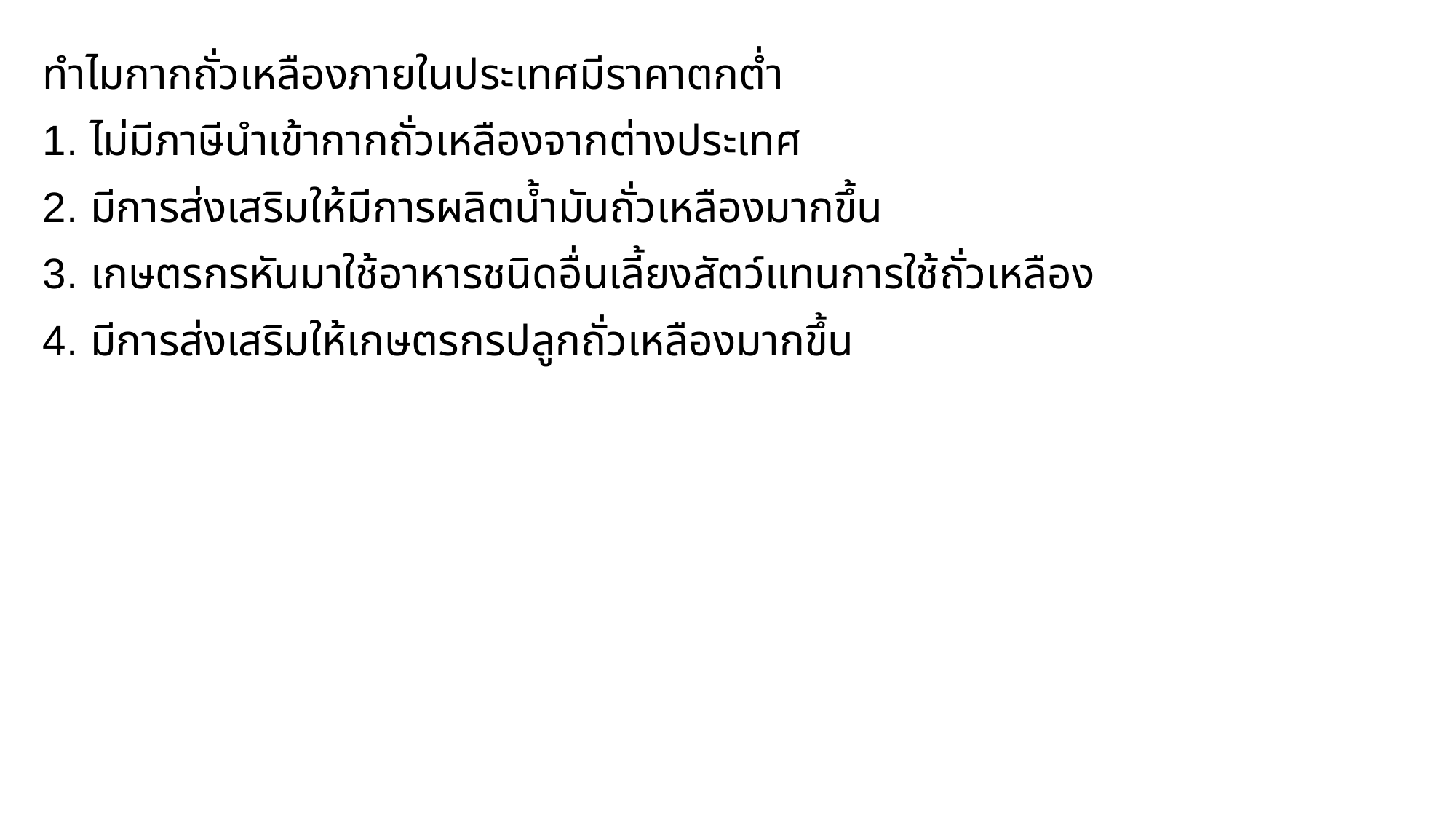

ทำไมกากถั่วเหลืองภายในประเทศมีราคาตกต่ำ
1. ไม่มีภาษีนำเข้ากากถั่วเหลืองจากต่างประเทศ
2. มีการส่งเสริมให้มีการผลิตน้ำมันถั่วเหลืองมากขึ้น
3. เกษตรกรหันมาใช้อาหารชนิดอื่นเลี้ยงสัตว์แทนการใช้ถั่วเหลือง
4. มีการส่งเสริมให้เกษตรกรปลูกถั่วเหลืองมากขึ้น